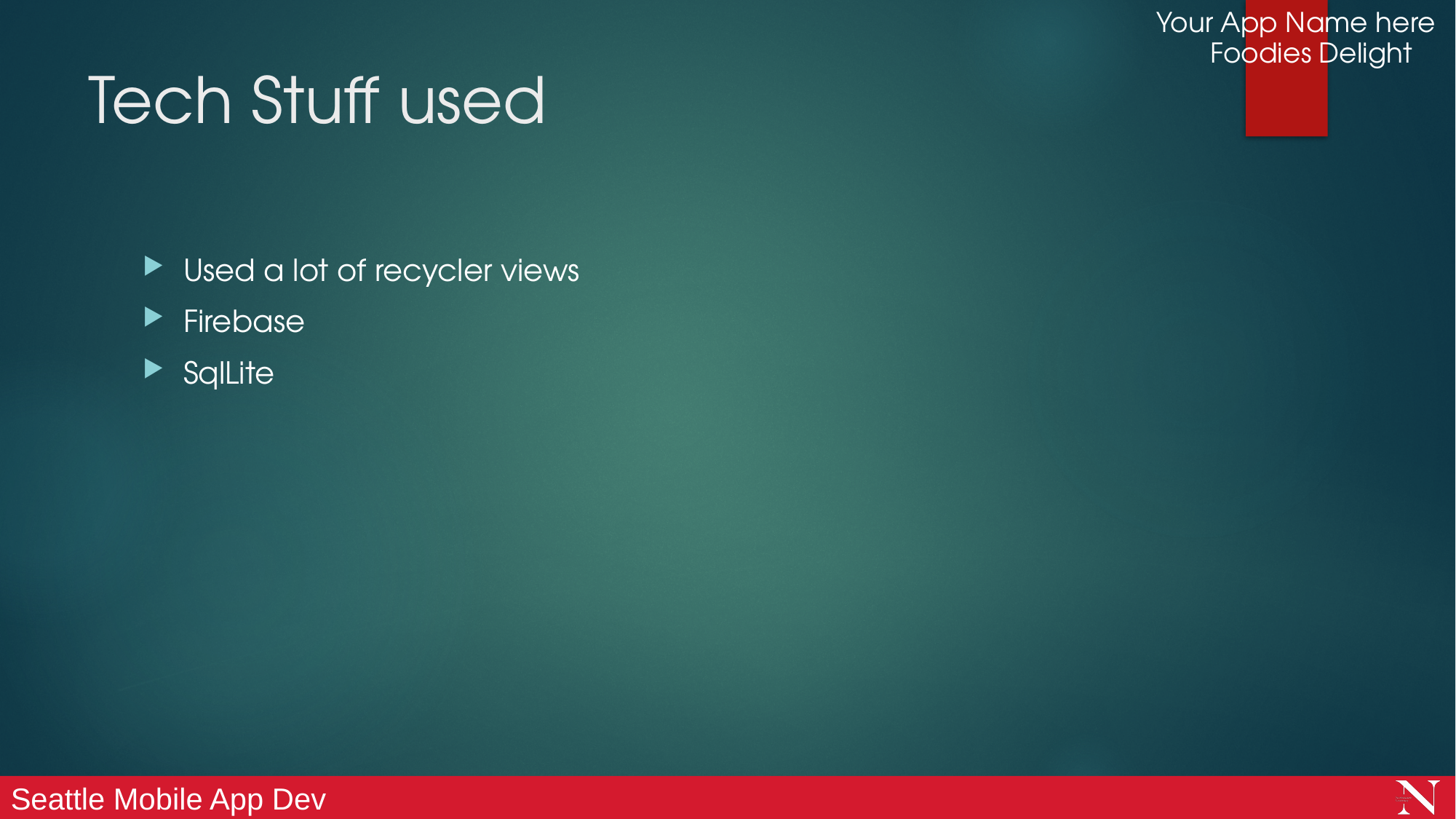

Foodies Delight
# Tech Stuff used
Used a lot of recycler views
Firebase
SqlLite